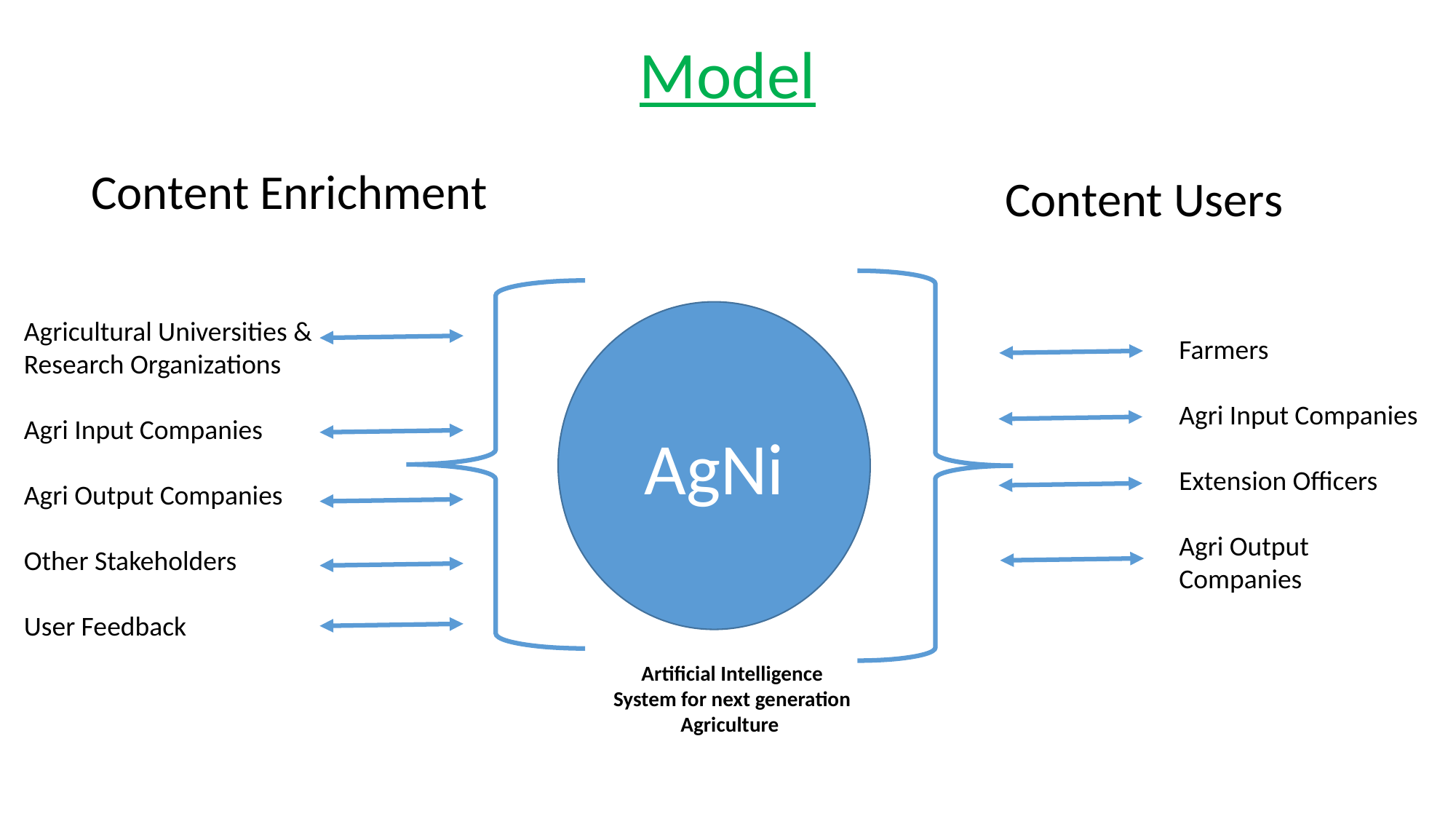

# Model
Content Enrichment
Content Users

AgNi
Agricultural Universities & Research Organizations

Agri Input Companies

Agri Output Companies

Other Stakeholders

User Feedback

Farmers

Agri Input Companies

Extension Officers

Agri Output Companies
Artificial Intelligence System for next generation Agriculture